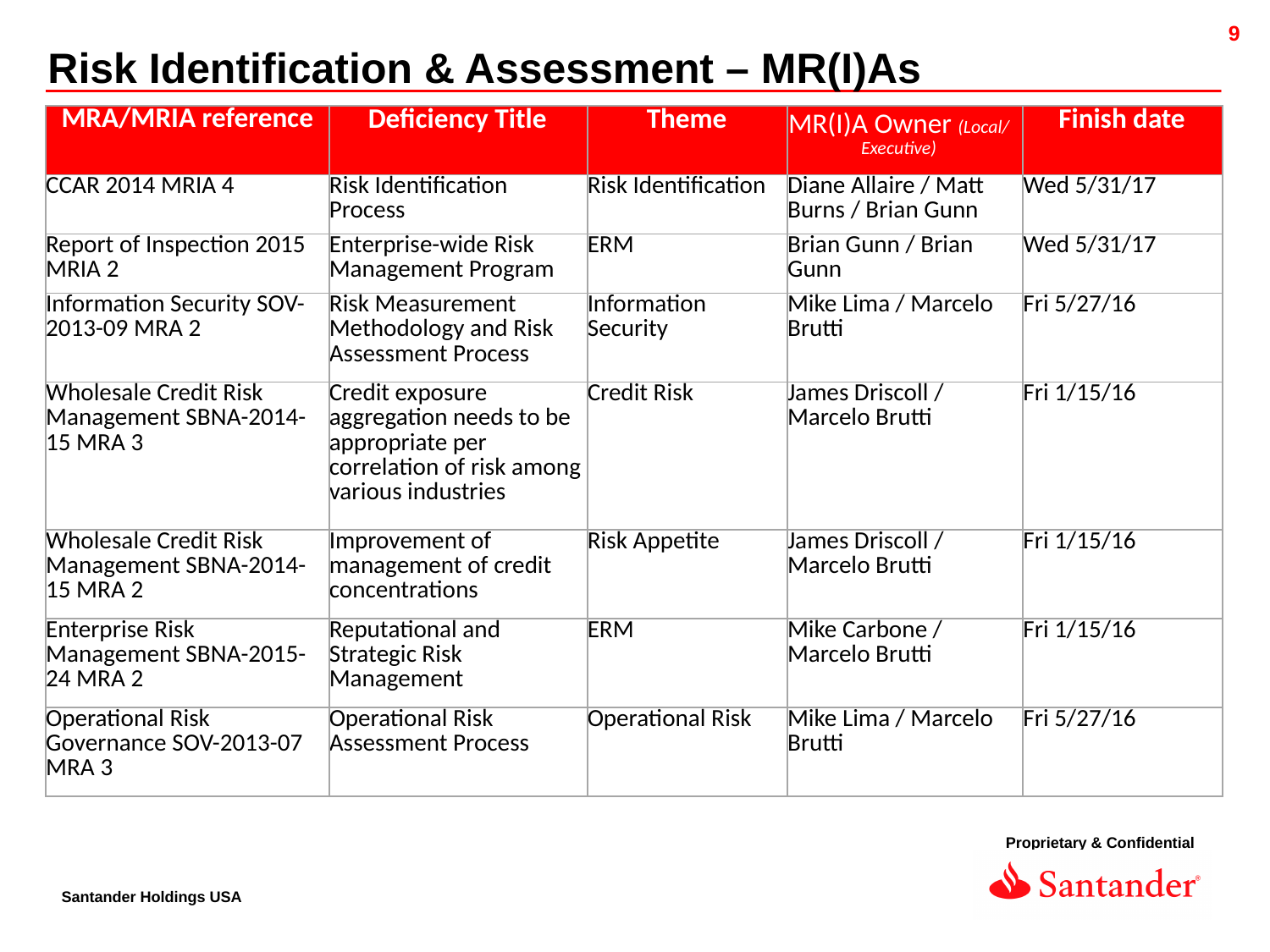

Risk Identification & Assessment – MR(I)As
| MRA/MRIA reference | Deficiency Title | Theme | MR(I)A Owner (Local/ Executive) | Finish date |
| --- | --- | --- | --- | --- |
| CCAR 2014 MRIA 4 | Risk Identification Process | Risk Identification | Diane Allaire / Matt Burns / Brian Gunn | Wed 5/31/17 |
| Report of Inspection 2015 MRIA 2 | Enterprise-wide Risk Management Program | ERM | Brian Gunn / Brian Gunn | Wed 5/31/17 |
| Information Security SOV-2013-09 MRA 2 | Risk Measurement Methodology and Risk Assessment Process | Information Security | Mike Lima / Marcelo Brutti | Fri 5/27/16 |
| Wholesale Credit Risk Management SBNA-2014-15 MRA 3 | Credit exposure aggregation needs to be appropriate per correlation of risk among various industries | Credit Risk | James Driscoll / Marcelo Brutti | Fri 1/15/16 |
| Wholesale Credit Risk Management SBNA-2014-15 MRA 2 | Improvement of management of credit concentrations | Risk Appetite | James Driscoll / Marcelo Brutti | Fri 1/15/16 |
| Enterprise Risk Management SBNA-2015-24 MRA 2 | Reputational and Strategic Risk Management | ERM | Mike Carbone / Marcelo Brutti | Fri 1/15/16 |
| Operational Risk Governance SOV-2013-07 MRA 3 | Operational Risk Assessment Process | Operational Risk | Mike Lima / Marcelo Brutti | Fri 5/27/16 |